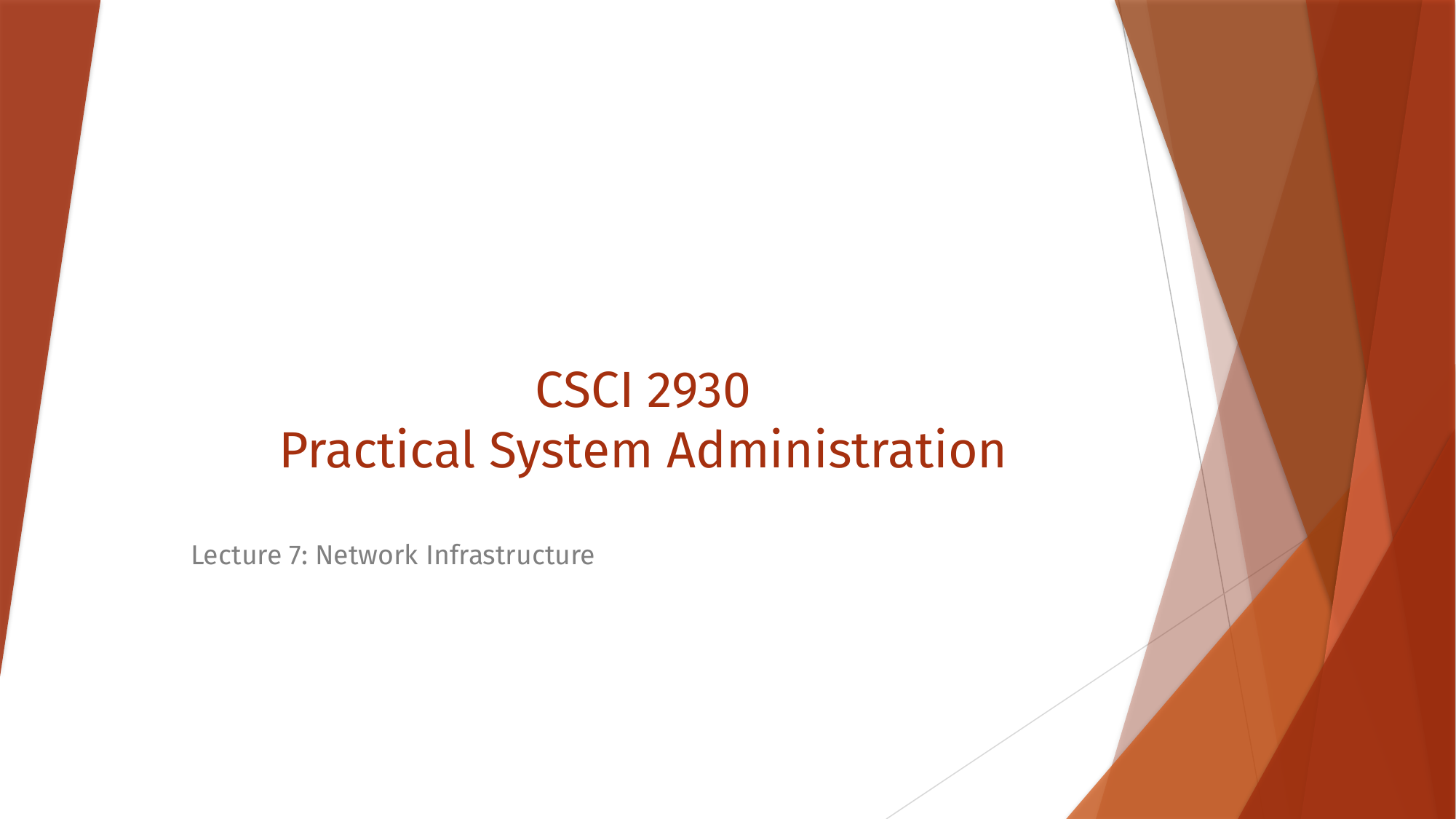

# CSCI 2930 Practical System Administration

Lecture 7: Network Infrastructure